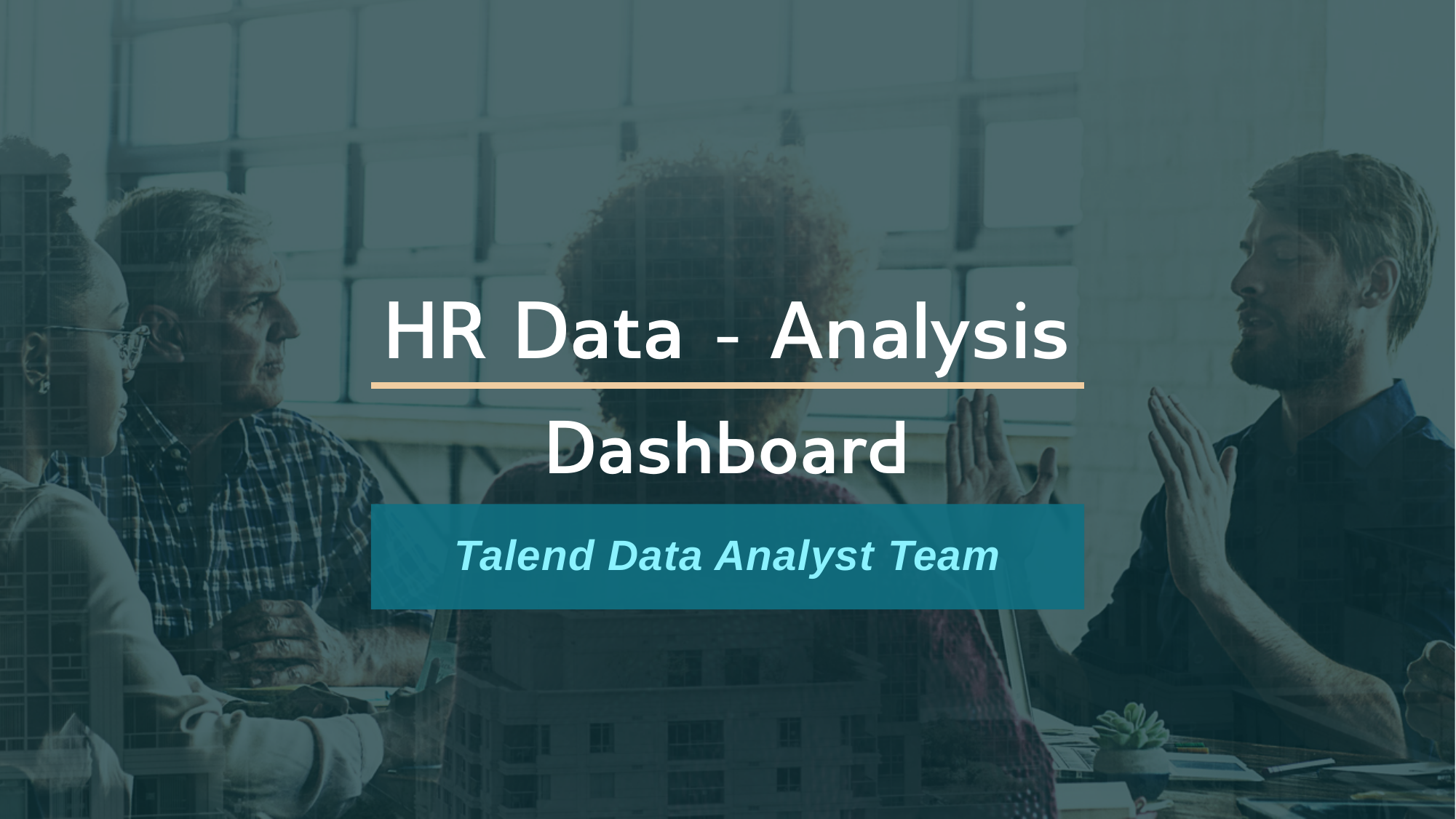

# HR Data - Analysis Dashboard

Talend Data Analyst Team